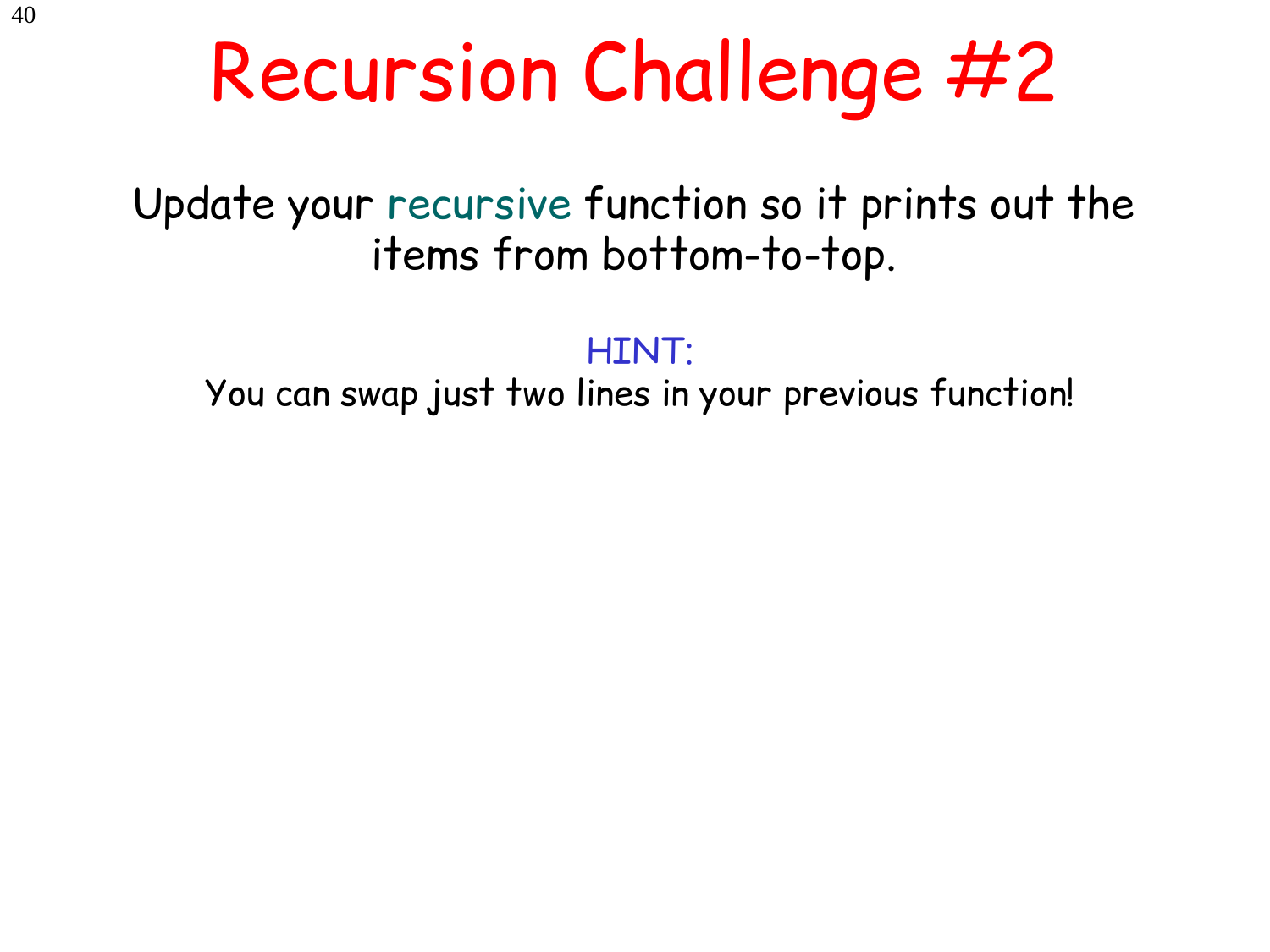

# Recursion Challenge #2
40
Update your recursive function so it prints out the items from bottom-to-top.
HINT:
You can swap just two lines in your previous function!